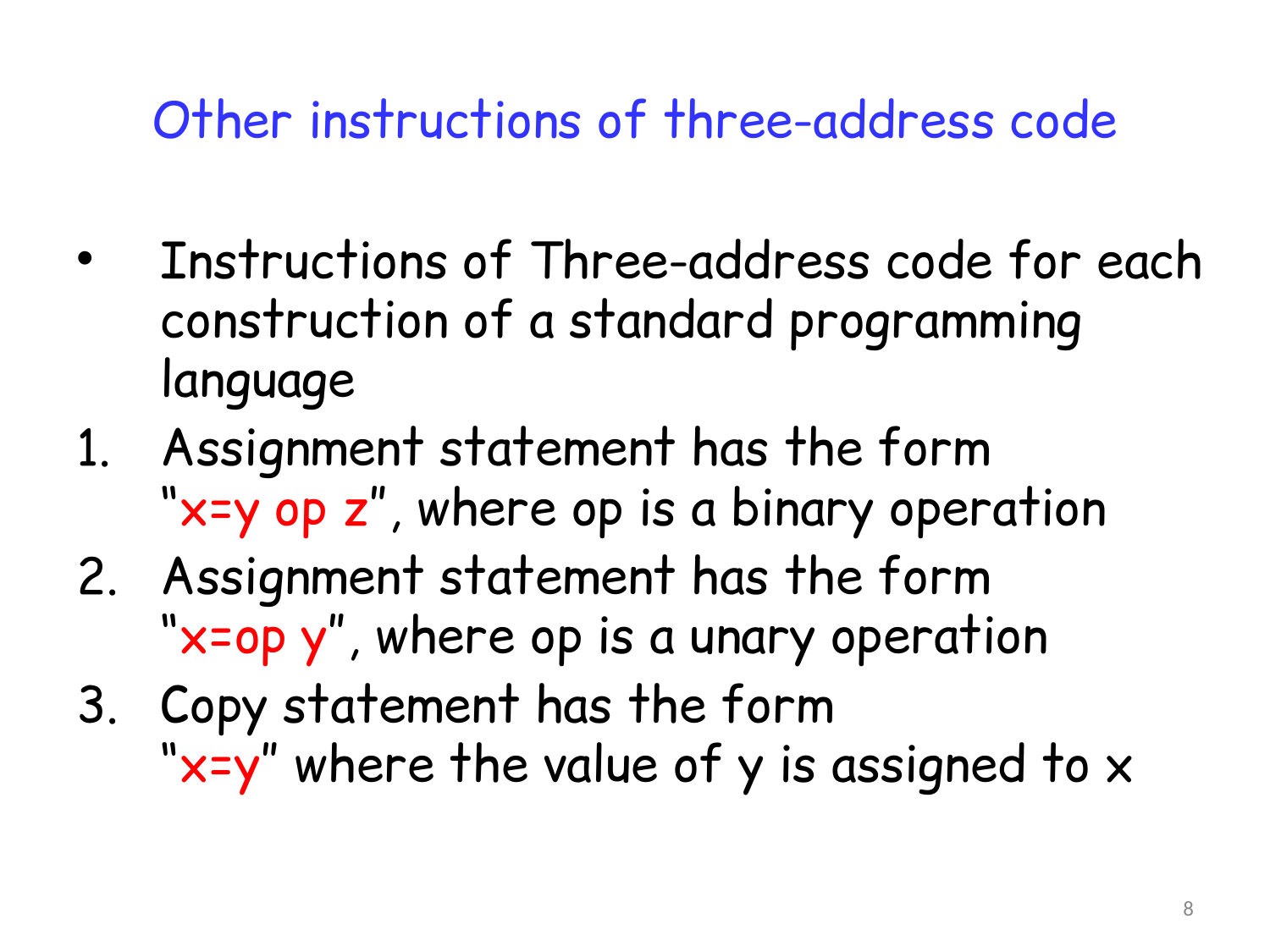

# Other instructions of three-address code
Instructions of Three-address code for each construction of a standard programming language
Assignment statement has the form              “x=y op z”, where op is a binary operation
Assignment statement has the form            “x=op y”, where op is a unary operation
Copy statement has the form                          “x=y” where the value of y is assigned to x
8